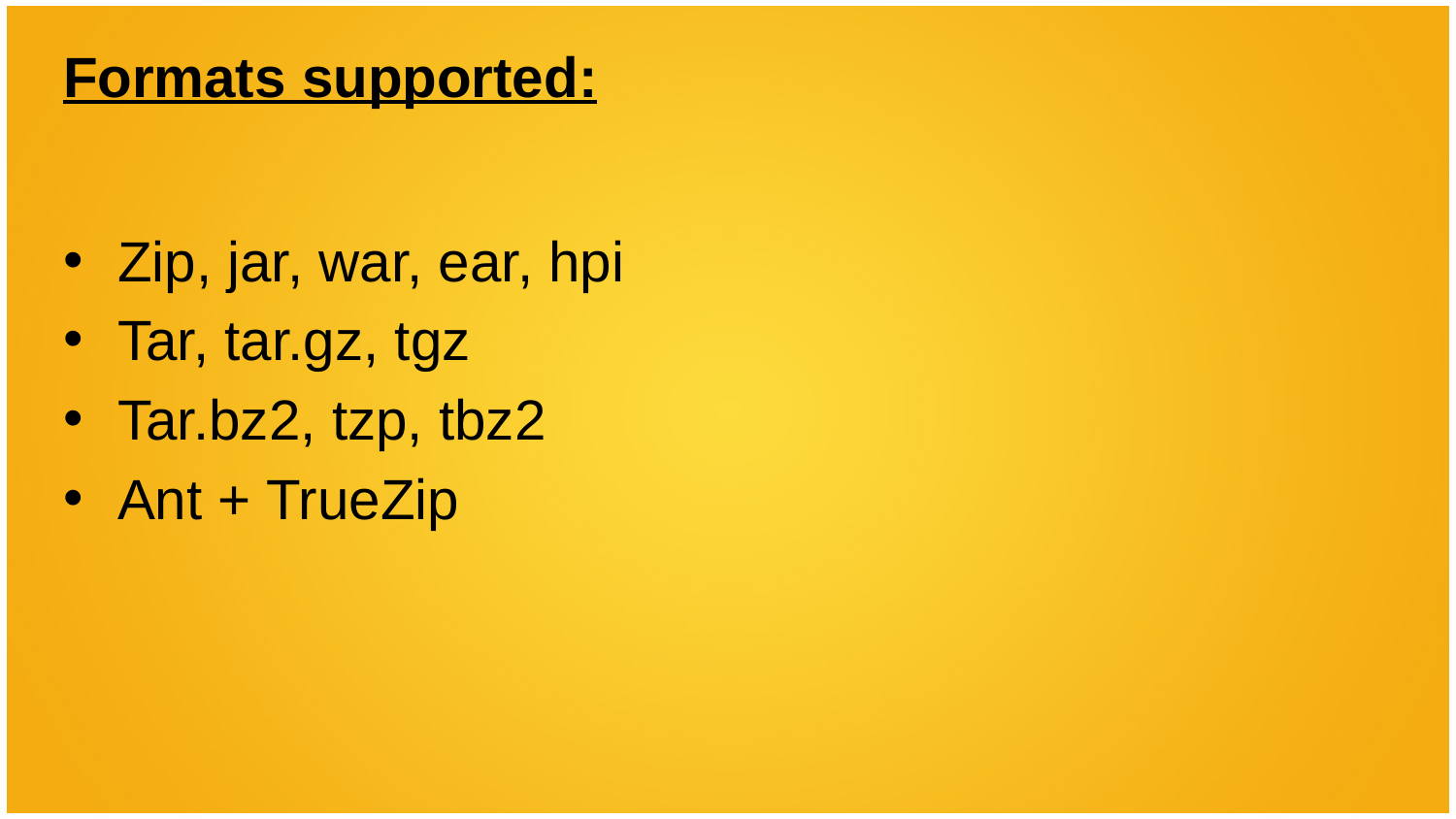

Formats supported:

Zip, jar, war, ear, hpi
Tar, tar.gz, tgz
Tar.bz2, tzp, tbz2
Ant + TrueZip